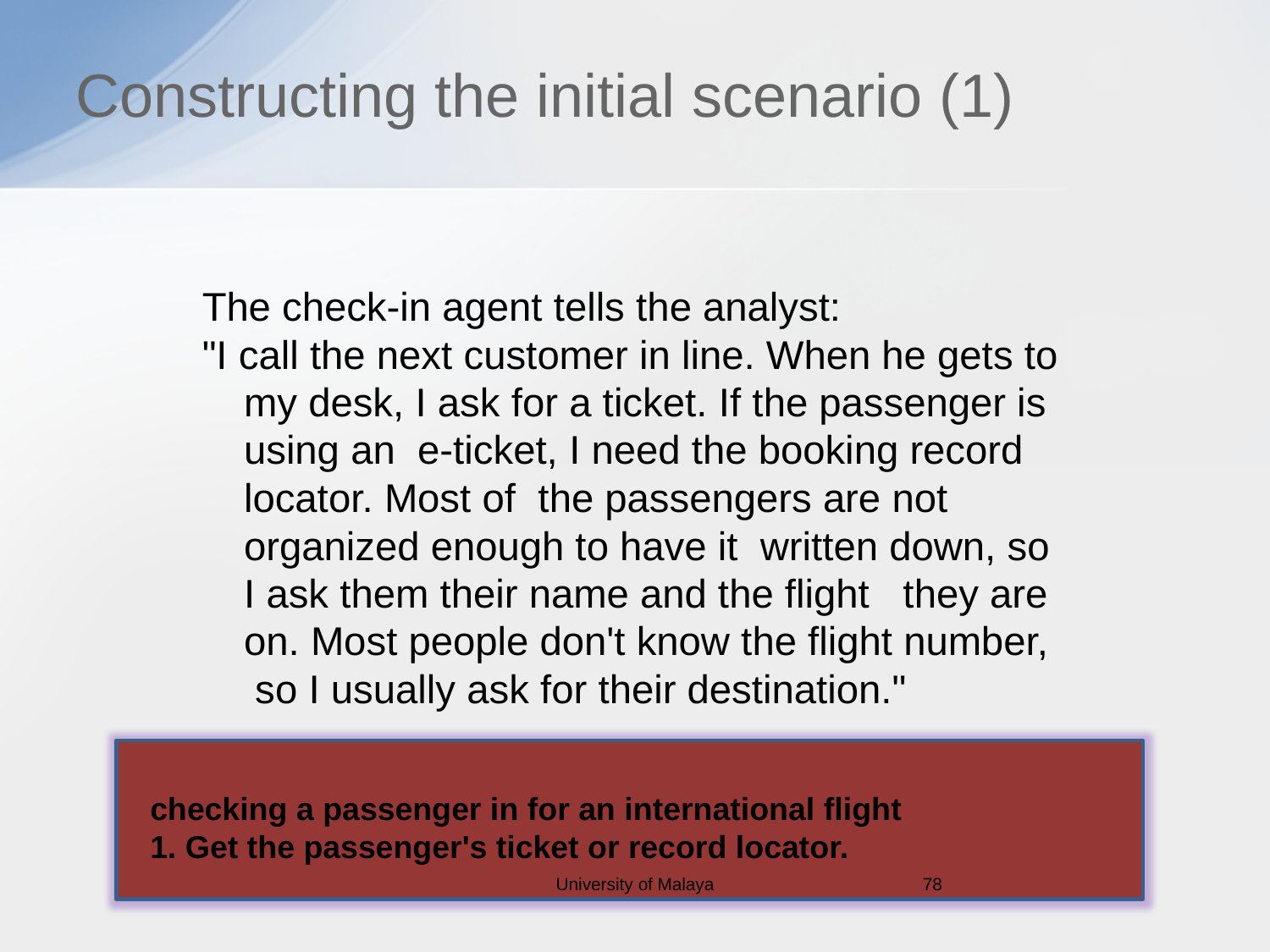

# Constructing the initial scenario (1)
The check-in agent tells the analyst:
"I call the next customer in line. When he gets to my desk, I ask for a ticket. If the passenger is using an  e-ticket, I need the booking record locator. Most of  the passengers are not organized enough to have it  written down, so I ask them their name and the flight   they are on. Most people don't know the flight number,   so I usually ask for their destination."

checking a passenger in for an international flight
1. Get the passenger's ticket or record locator.

University of Malaya
78